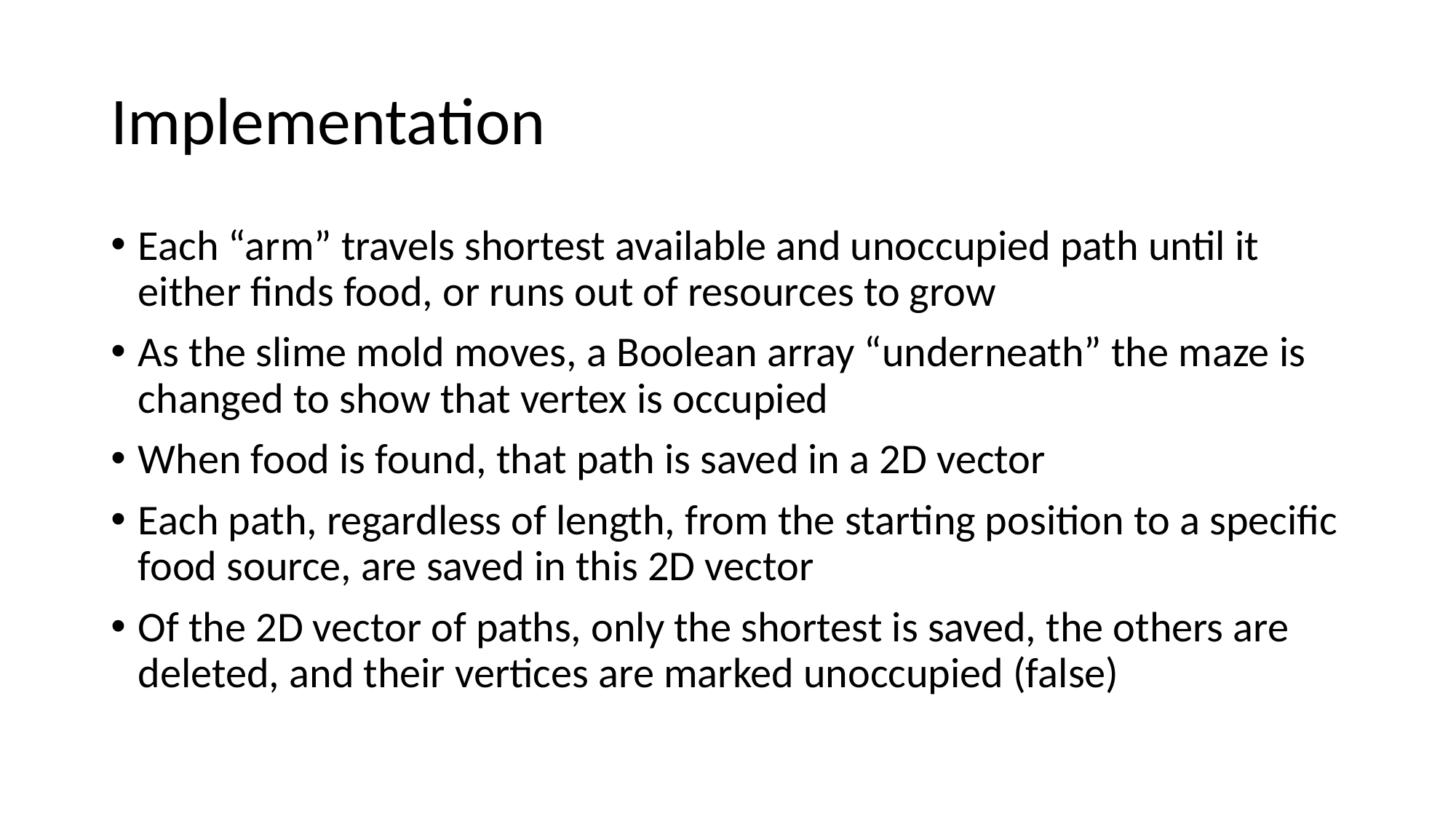

# Implementation
Each “arm” travels shortest available and unoccupied path until it either finds food, or runs out of resources to grow
As the slime mold moves, a Boolean array “underneath” the maze is changed to show that vertex is occupied
When food is found, that path is saved in a 2D vector
Each path, regardless of length, from the starting position to a specific food source, are saved in this 2D vector
Of the 2D vector of paths, only the shortest is saved, the others are deleted, and their vertices are marked unoccupied (false)